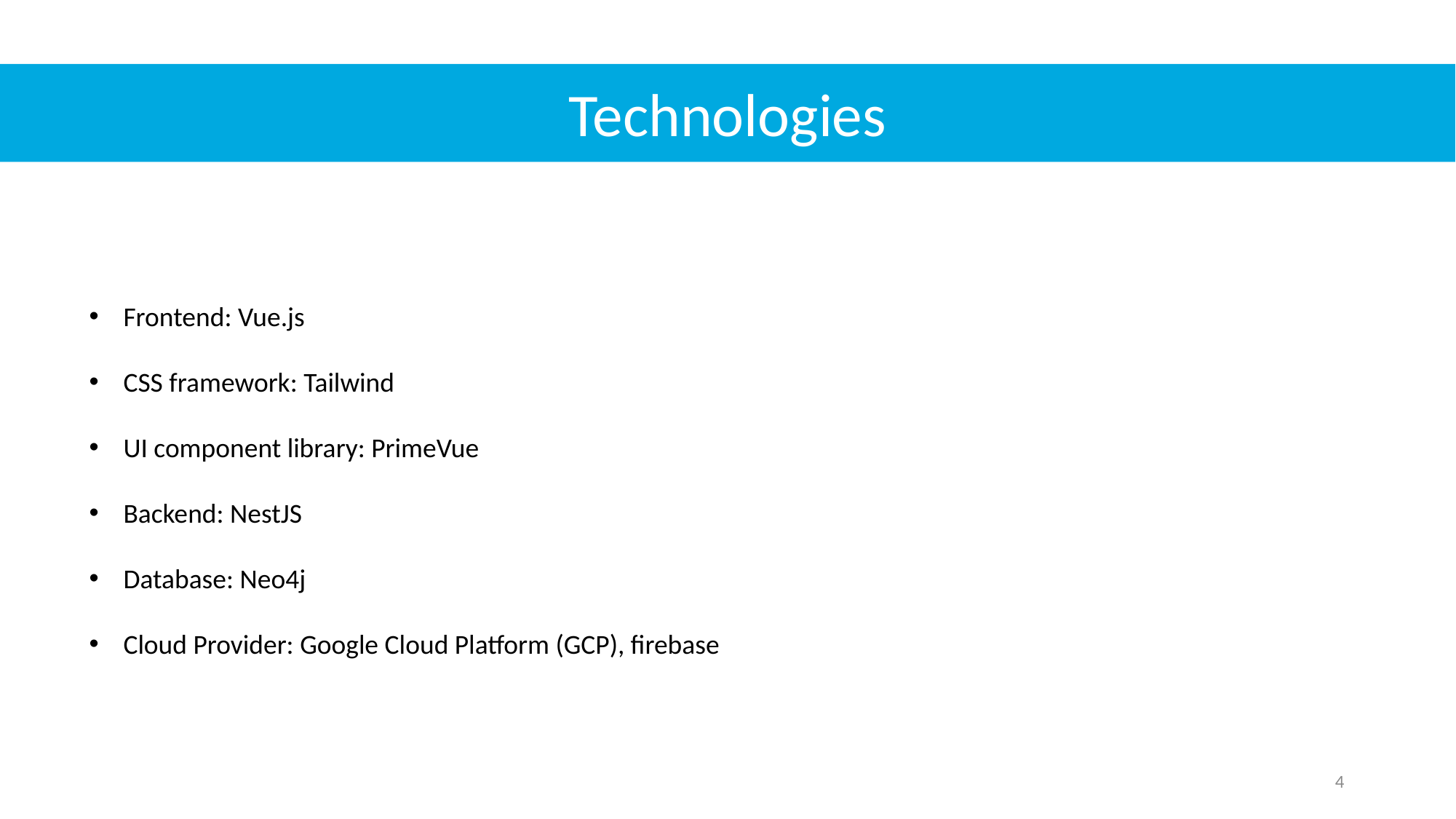

Technologies
Frontend: Vue.js
CSS framework: Tailwind
UI component library: PrimeVue
Backend: NestJS
Database: Neo4j
Cloud Provider: Google Cloud Platform (GCP), firebase
4